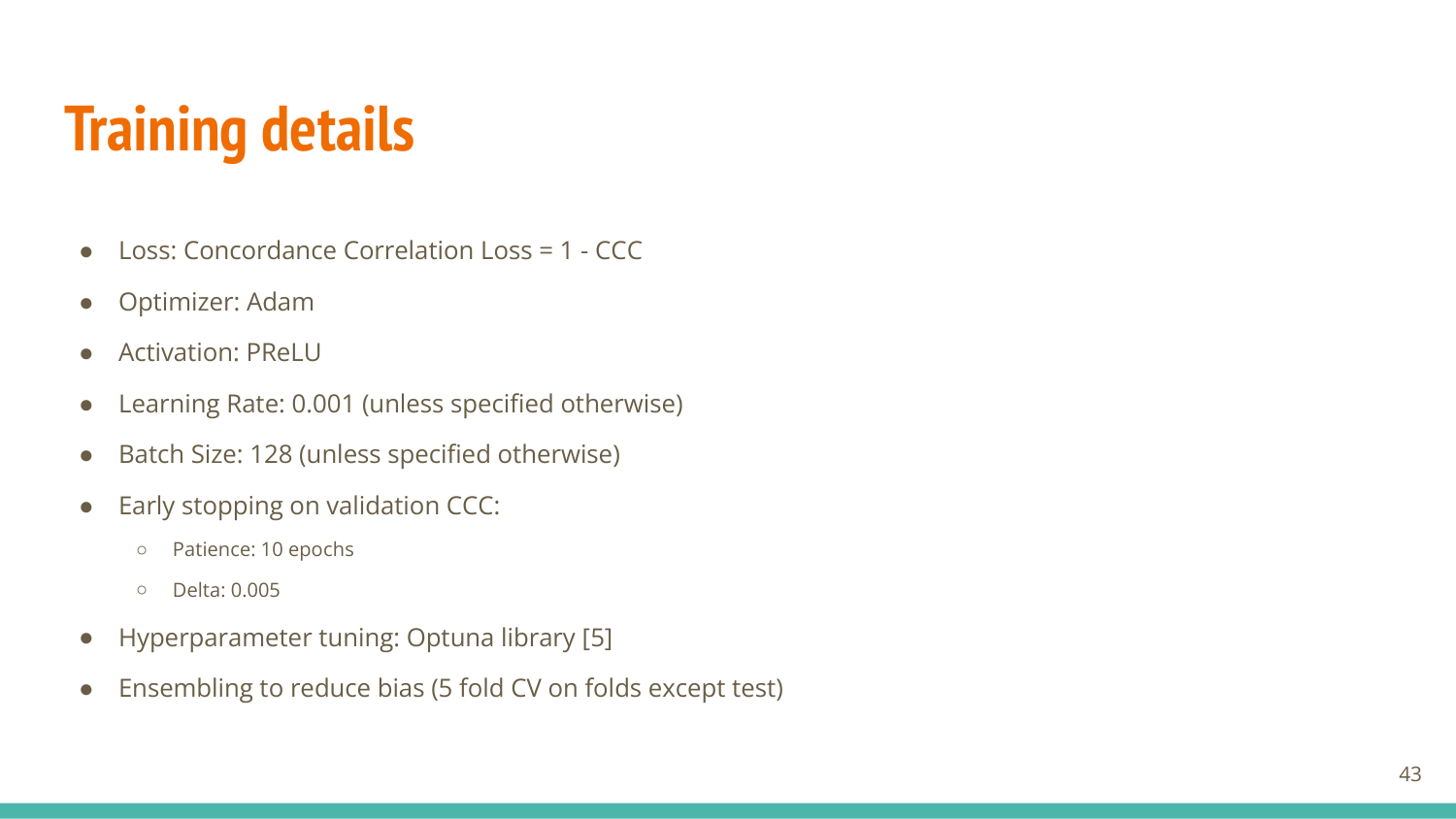

# Training details
Loss: Concordance Correlation Loss = 1 - CCC
Optimizer: Adam
Activation: PReLU
Learning Rate: 0.001 (unless specified otherwise)
Batch Size: 128 (unless specified otherwise)
Early stopping on validation CCC:
Patience: 10 epochs
Delta: 0.005
Hyperparameter tuning: Optuna library [5]
Ensembling to reduce bias (5 fold CV on folds except test)
43